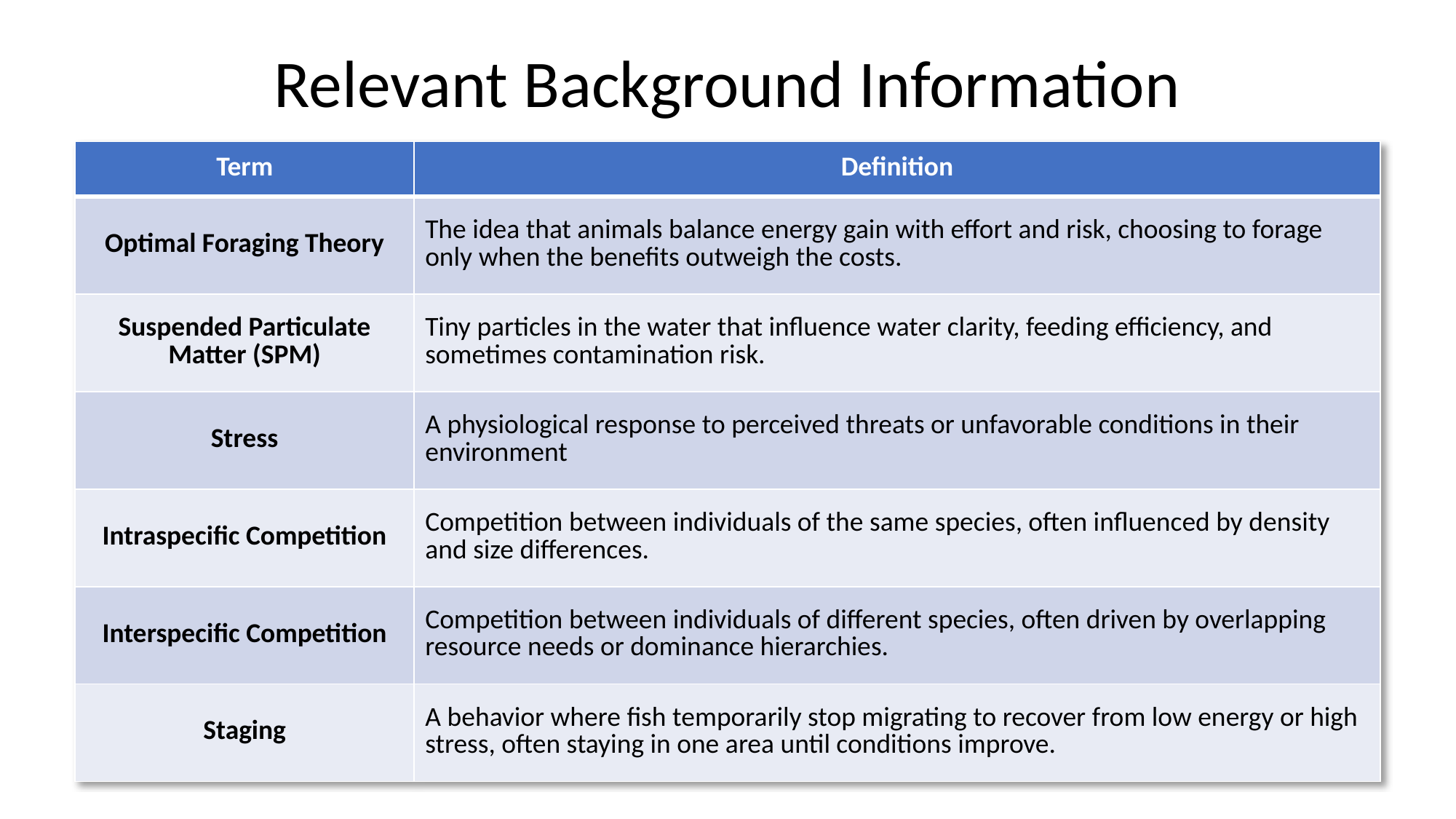

# Relevant Background Information
| Term | Definition |
| --- | --- |
| Optimal Foraging Theory | The idea that animals balance energy gain with effort and risk, choosing to forage only when the benefits outweigh the costs. |
| Suspended Particulate Matter (SPM) | Tiny particles in the water that influence water clarity, feeding efficiency, and sometimes contamination risk. |
| Stress | A physiological response to perceived threats or unfavorable conditions in their environment |
| Intraspecific Competition | Competition between individuals of the same species, often influenced by density and size differences. |
| Interspecific Competition | Competition between individuals of different species, often driven by overlapping resource needs or dominance hierarchies. |
| Staging | A behavior where fish temporarily stop migrating to recover from low energy or high stress, often staying in one area until conditions improve. |